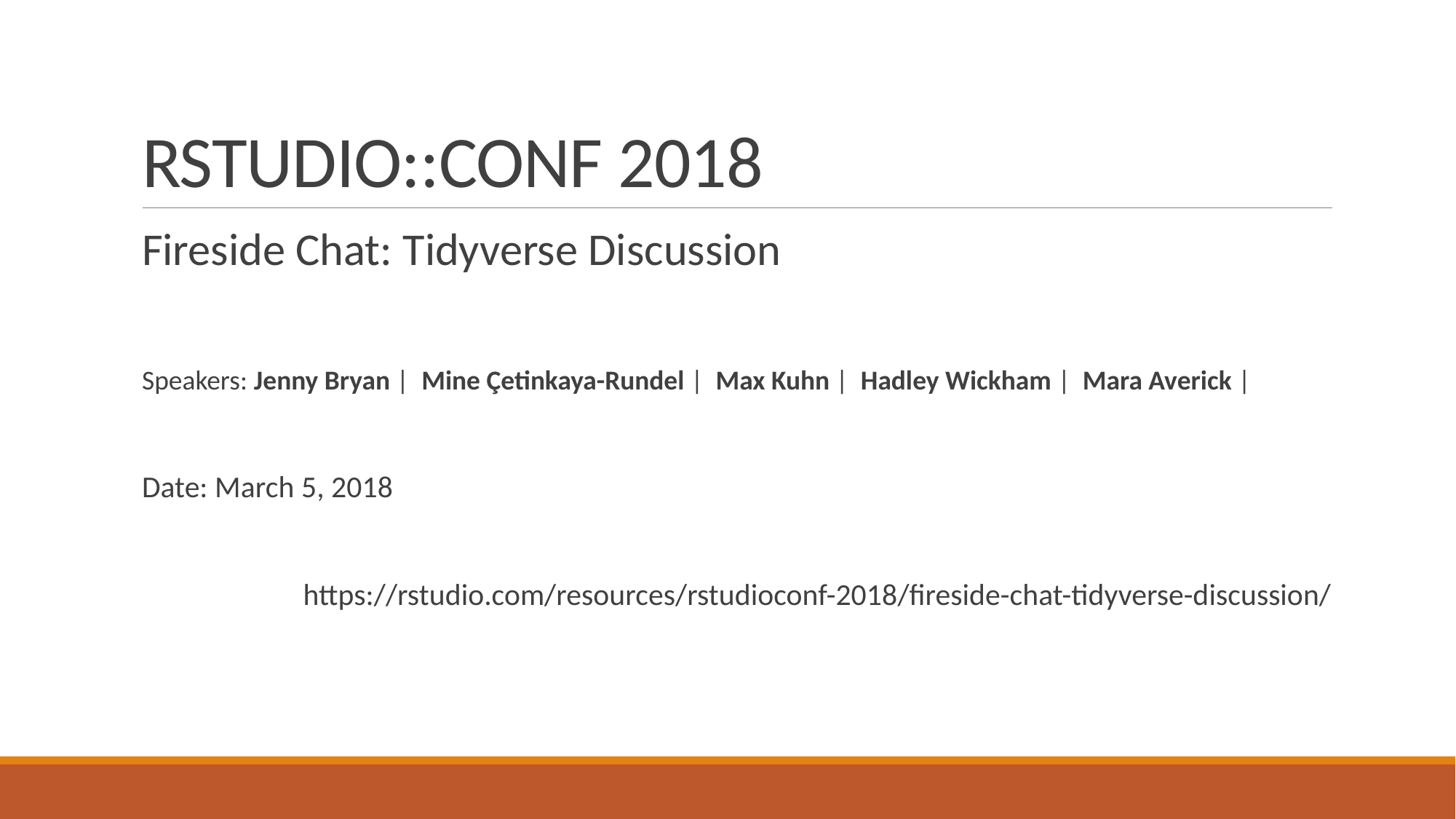

# RSTUDIO::CONF 2018
Fireside Chat: Tidyverse Discussion

Speakers: Jenny Bryan |  Mine Çetinkaya-Rundel |  Max Kuhn |  Hadley Wickham |  Mara Averick |

Date: March 5, 2018

https://rstudio.com/resources/rstudioconf-2018/fireside-chat-tidyverse-discussion/